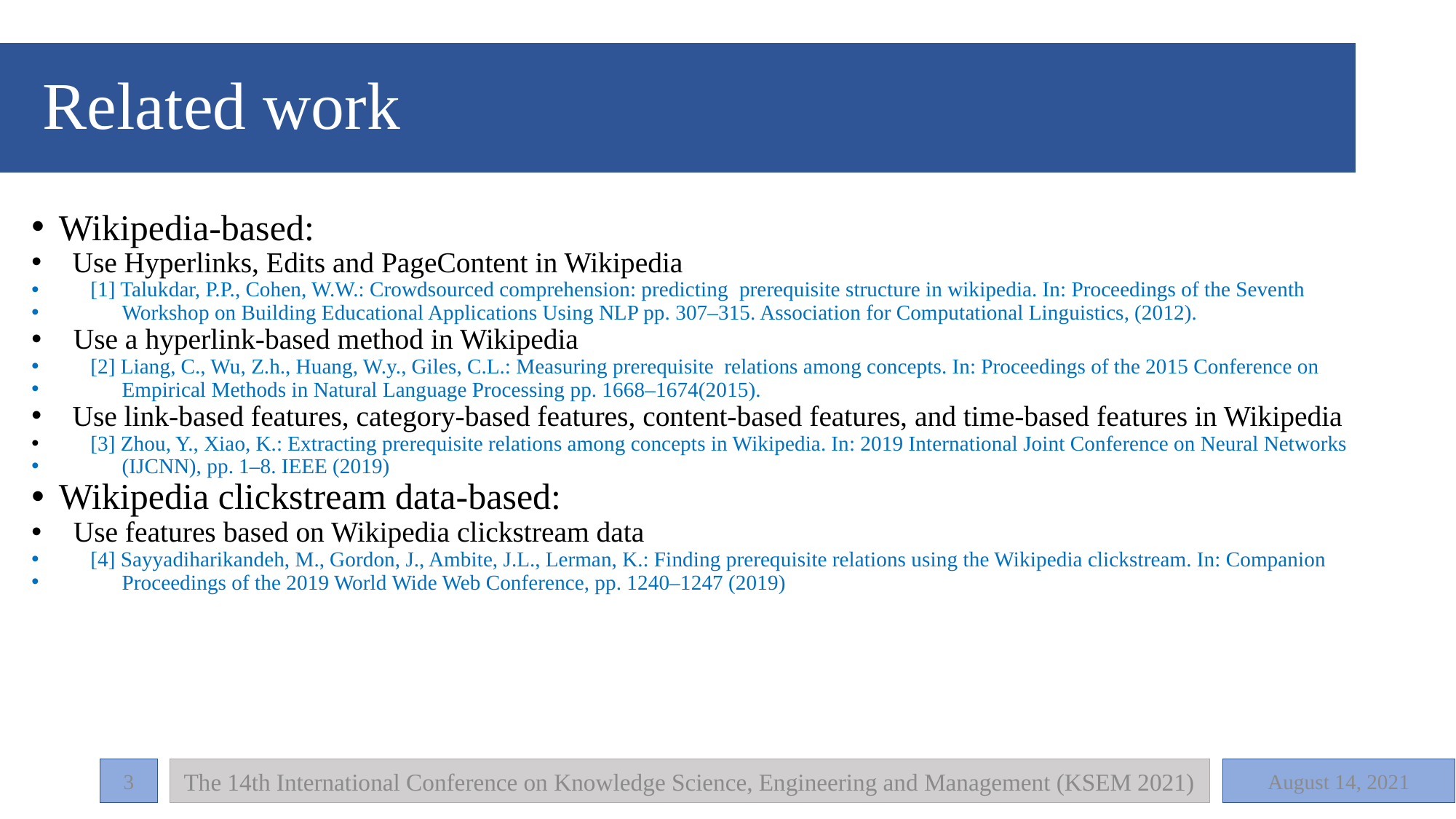

# Related work
Wikipedia-based:
Use Hyperlinks, Edits and PageContent in Wikipedia
      [1] Talukdar, P.P., Cohen, W.W.: Crowdsourced comprehension: predicting  prerequisite structure in wikipedia. In: Proceedings of the Seventh
            Workshop on Building Educational Applications Using NLP pp. 307–315. Association for Computational Linguistics, (2012).
  Use a hyperlink-based method in Wikipedia
      [2] Liang, C., Wu, Z.h., Huang, W.y., Giles, C.L.: Measuring prerequisite  relations among concepts. In: Proceedings of the 2015 Conference on
            Empirical Methods in Natural Language Processing pp. 1668–1674(2015).
Use link-based features, category-based features, content-based features, and time-based features in Wikipedia
      [3] Zhou, Y., Xiao, K.: Extracting prerequisite relations among concepts in Wikipedia. In: 2019 International Joint Conference on Neural Networks
            (IJCNN), pp. 1–8. IEEE (2019)
Wikipedia clickstream data-based:
  Use features based on Wikipedia clickstream data
      [4] Sayyadiharikandeh, M., Gordon, J., Ambite, J.L., Lerman, K.: Finding prerequisite relations using the Wikipedia clickstream. In: Companion
            Proceedings of the 2019 World Wide Web Conference, pp. 1240–1247 (2019)

The 14th International Conference on Knowledge Science, Engineering and Management (KSEM 2021)
3
August 14, 2021